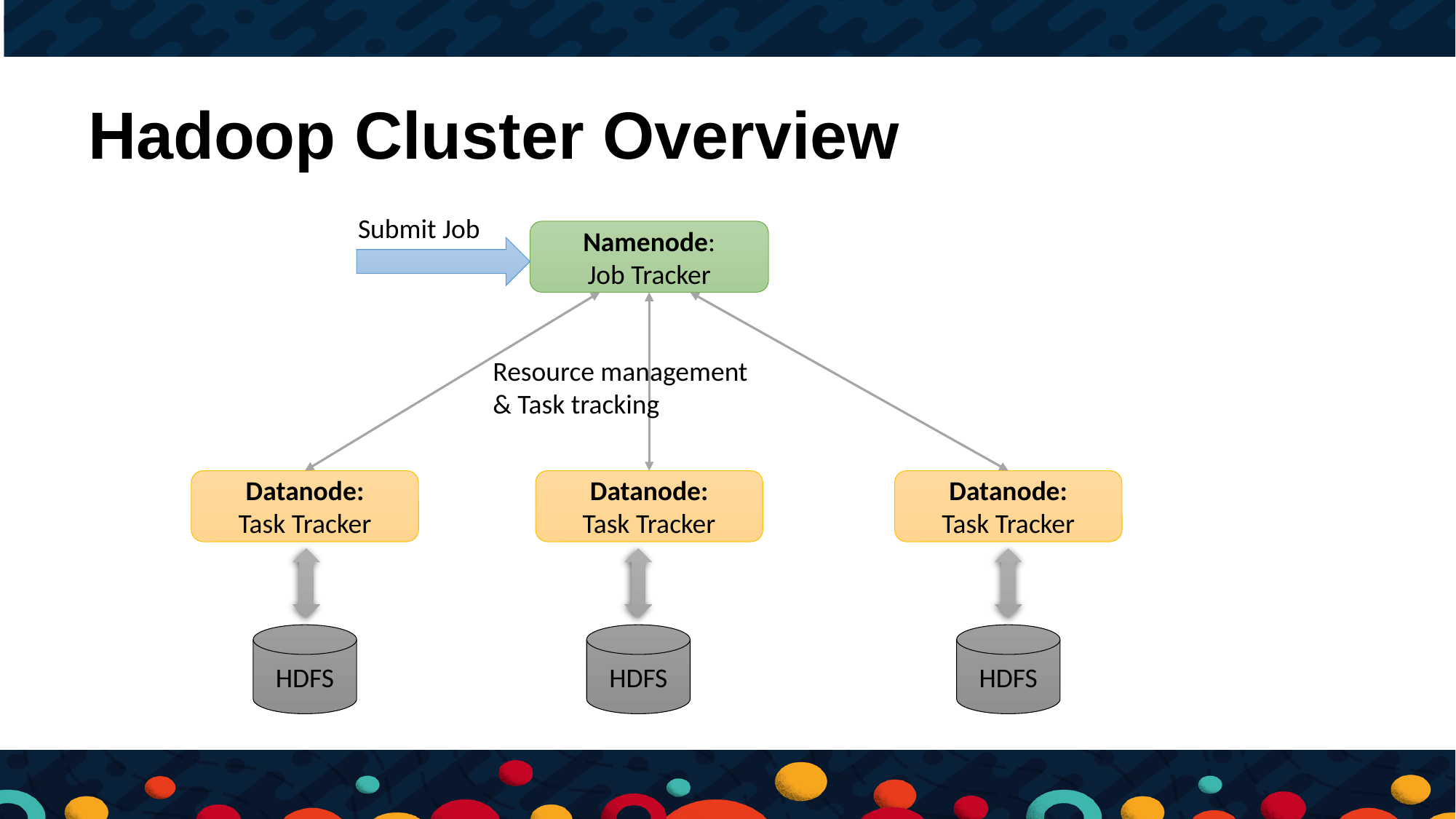

Hadoop Cluster Overview
Submit Job
Namenode:
Job Tracker

Resource management
& Task tracking
Datanode:
Task Tracker
Datanode:
Task Tracker
Datanode:
Task Tracker

HDFS
HDFS
HDFS